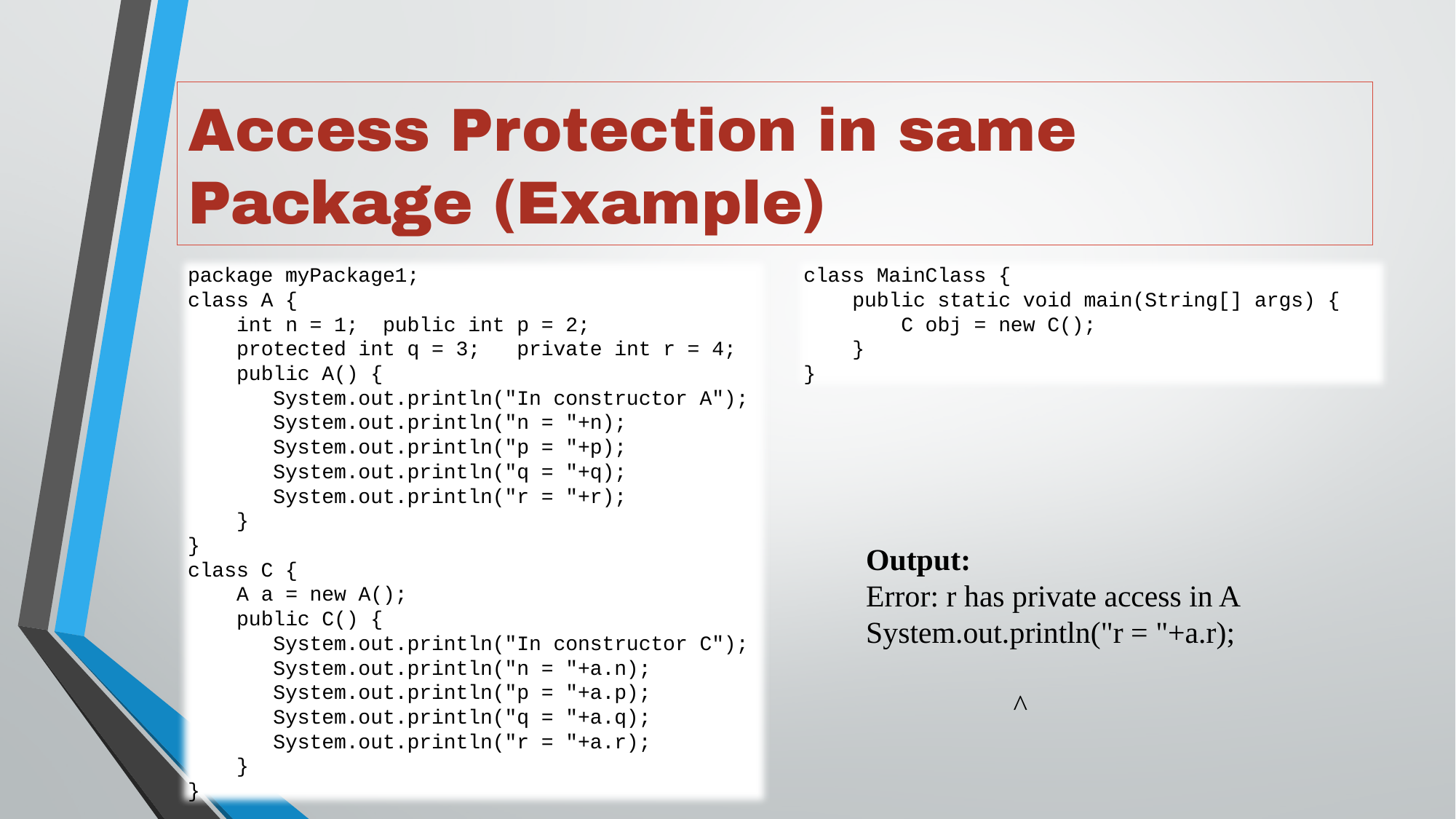

# Access Protection in same Package (Example)
package myPackage1;
class A {
    int n = 1;  public int p = 2;
    protected int q = 3;   private int r = 4;
    public A() {
       System.out.println("In constructor A");
       System.out.println("n = "+n);
       System.out.println("p = "+p);
       System.out.println("q = "+q);
       System.out.println("r = "+r);
    }
}
class C {
    A a = new A();
    public C() {
       System.out.println("In constructor C");
       System.out.println("n = "+a.n);
       System.out.println("p = "+a.p);
       System.out.println("q = "+a.q);
       System.out.println("r = "+a.r);
    }
}
class MainClass {
    public static void main(String[] args) {
        C obj = new C();
    }
}
Output:
Error: r has private access in A      System.out.println("r = "+a.r);
					     ^